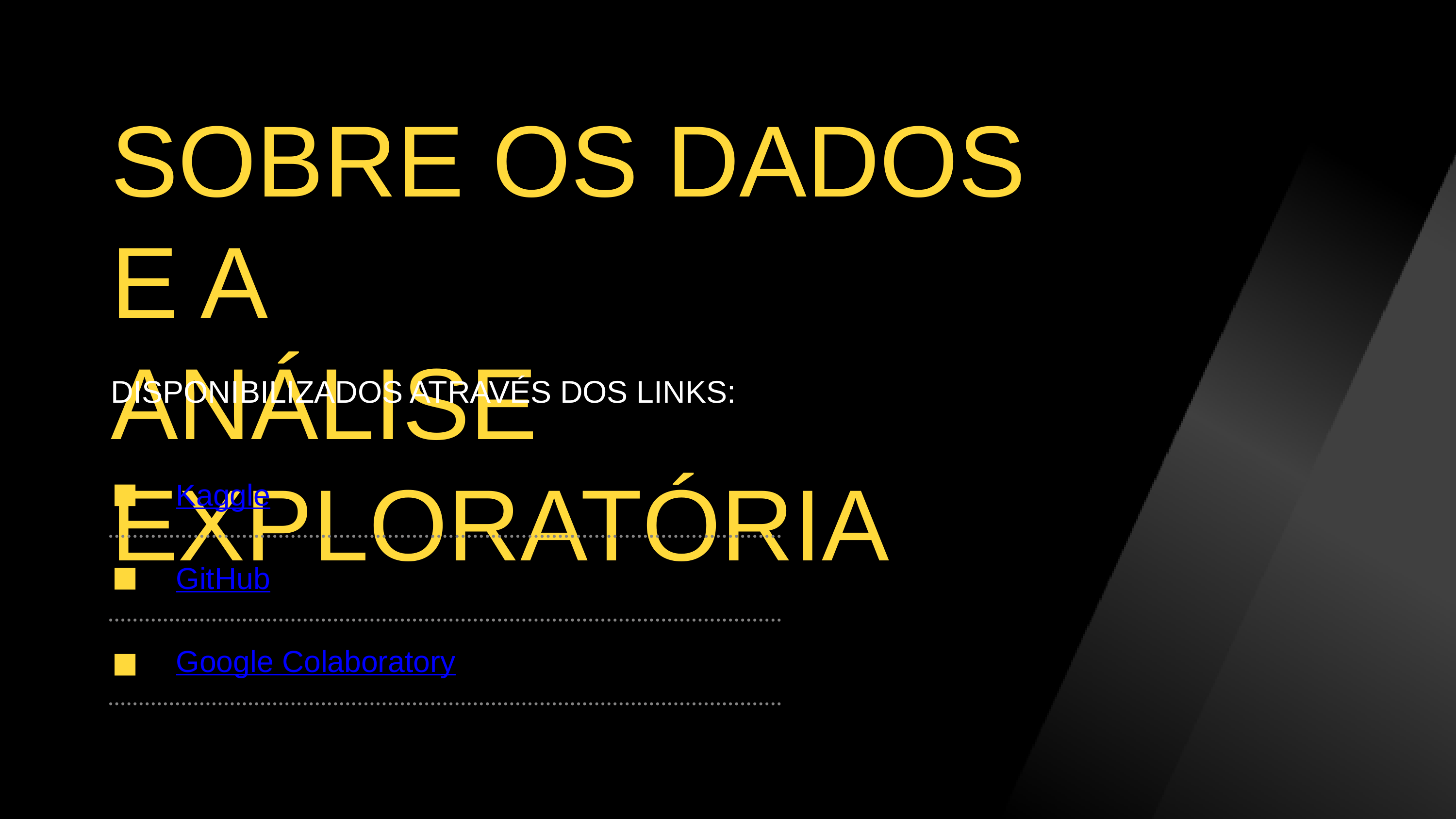

SOBRE OS DADOS E A
ANÁLISE EXPLORATÓRIA
DISPONIBILIZADOS ATRAVÉS DOS LINKS:
Kaggle

GitHub

Google Colaboratory